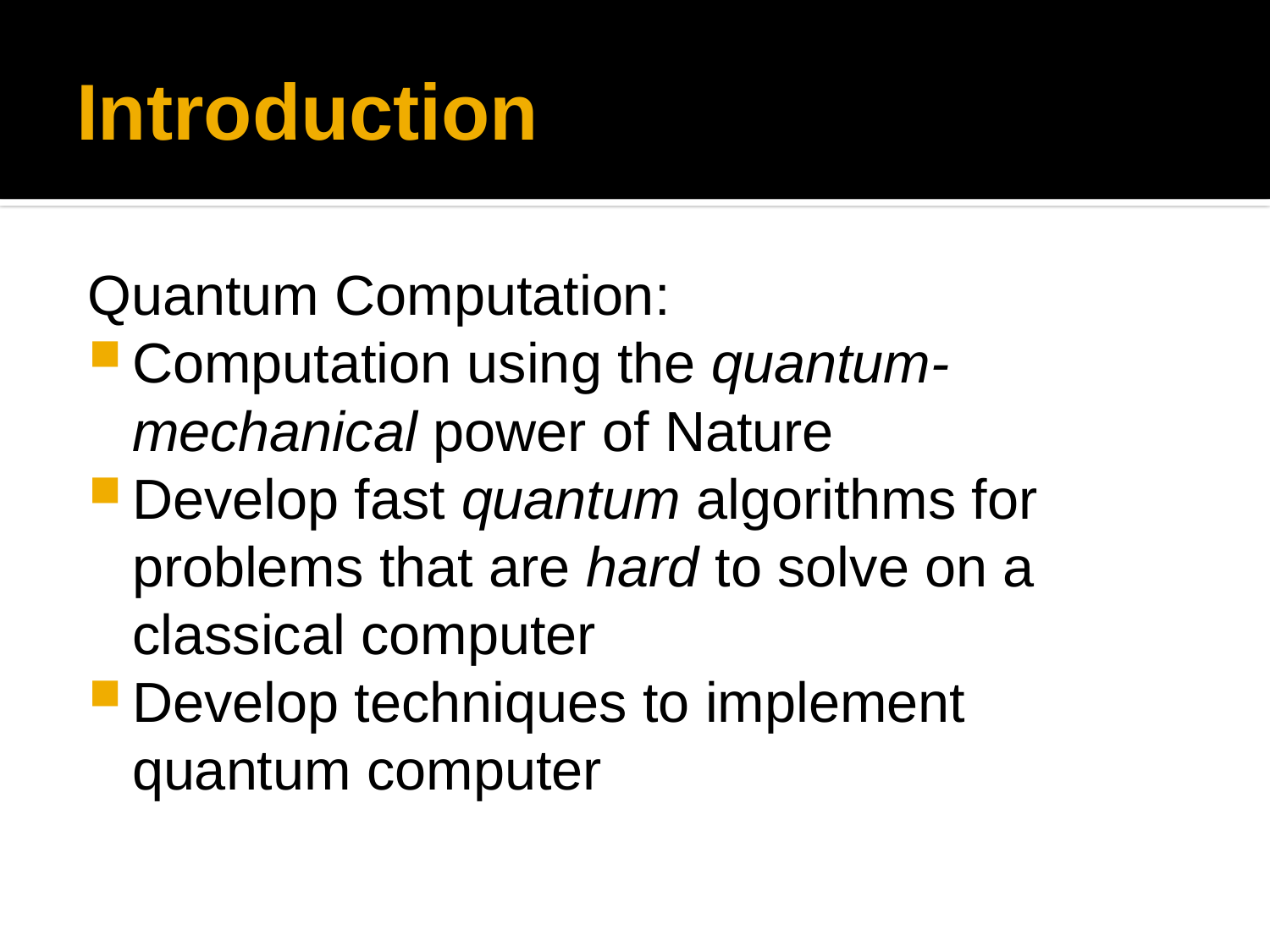

# Introduction
Quantum Computation:
Computation using the quantum-mechanical power of Nature
Develop fast quantum algorithms for problems that are hard to solve on a classical computer
Develop techniques to implement quantum computer